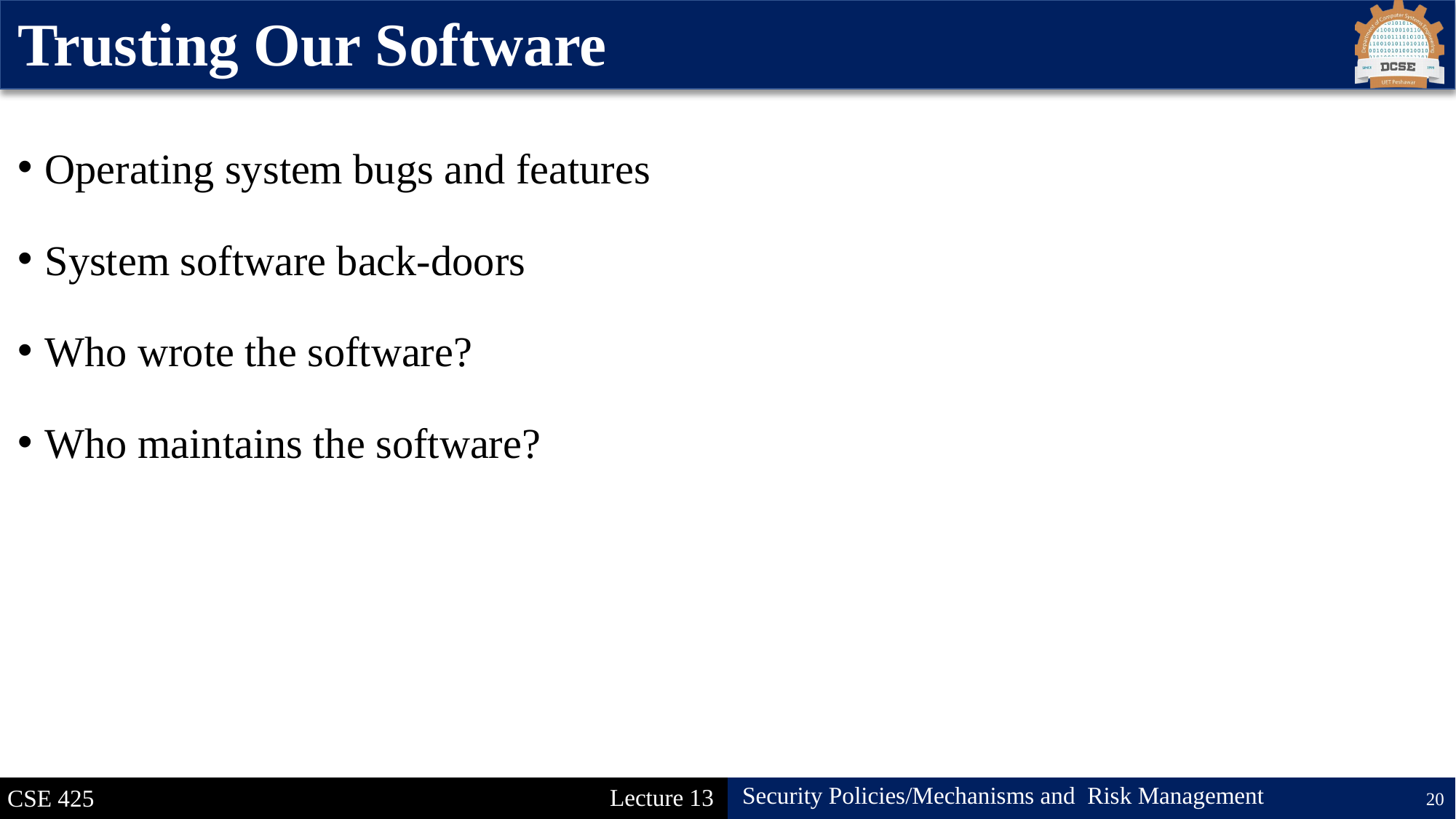

Trusting Our Software
Operating system bugs and features
System software back-doors
Who wrote the software?
Who maintains the software?
20